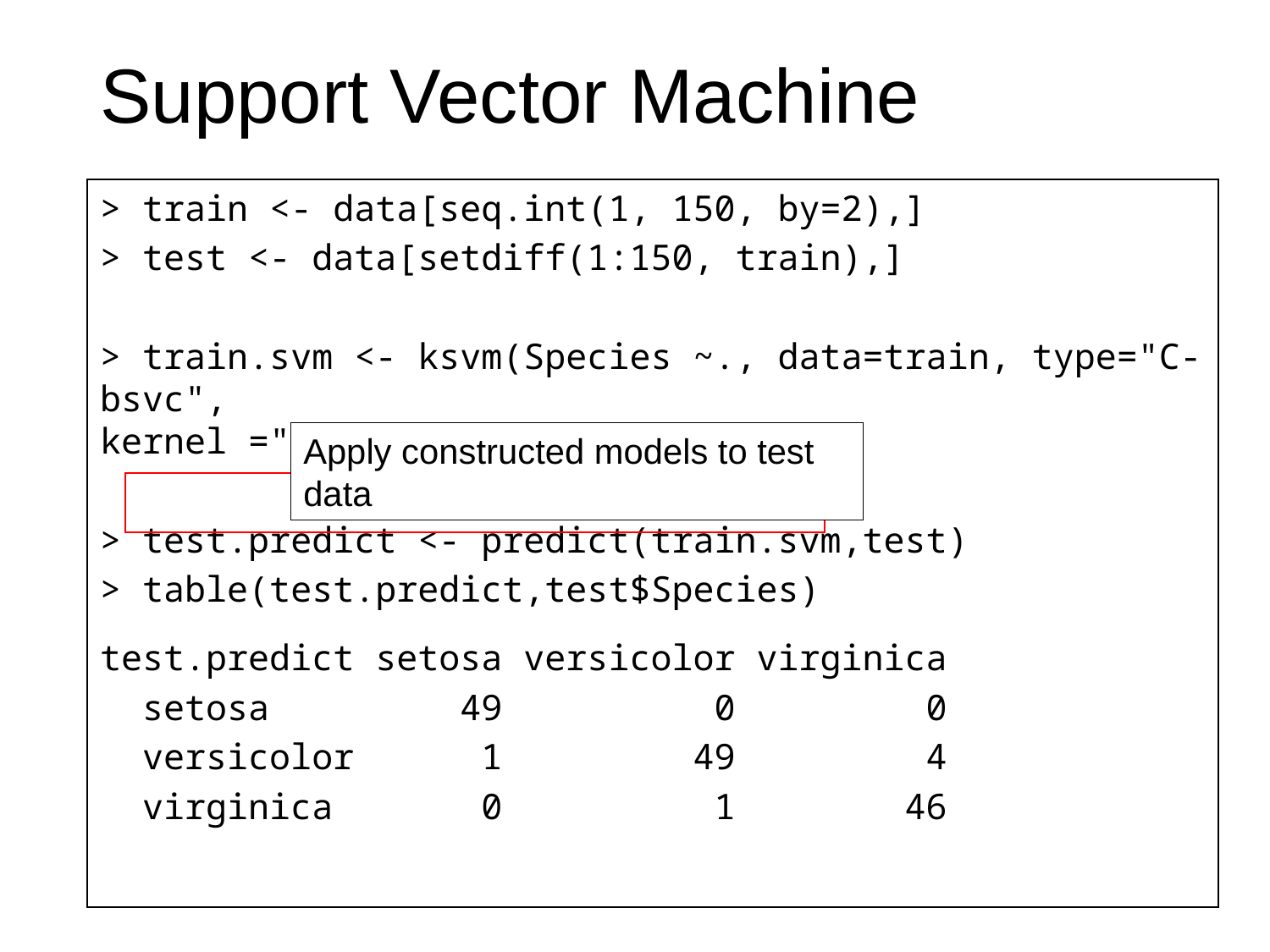

# Support Vector Machine
> train <- data[seq.int(1, 150, by=2),]
> test <- data[setdiff(1:150, train),]

> train.svm <- ksvm(Species ~., data=train, type="C-bsvc",		      			        kernel ="rbfdot")

> test.predict <- predict(train.svm,test)
> table(test.predict,test$Species)

test.predict setosa versicolor virginica
  setosa         49          0         0
  versicolor      1         49         4
  virginica       0          1        46
Apply constructed models to test data